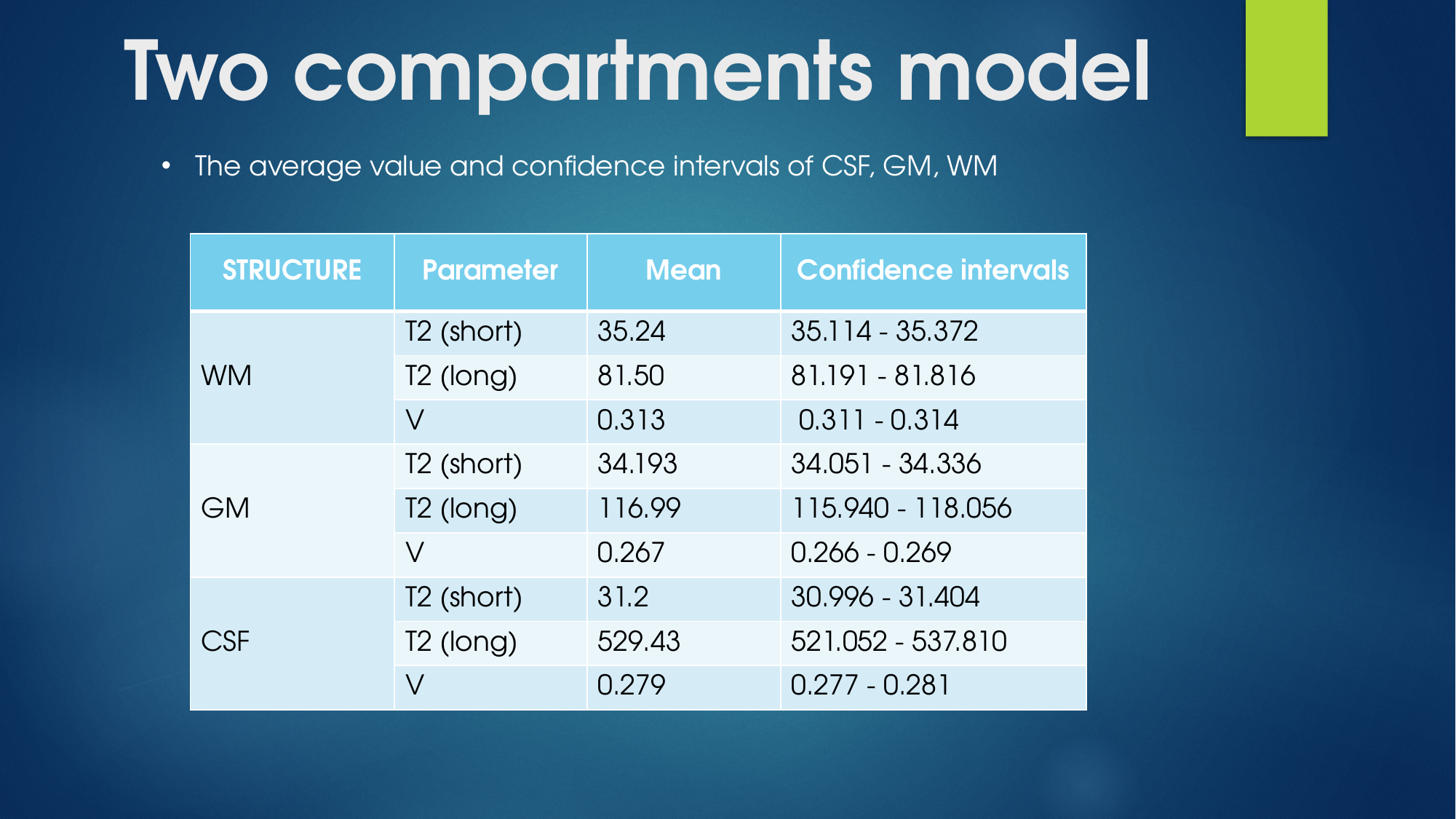

# Two compartments model
The average value and confidence intervals of CSF, GM, WM
| STRUCTURE | Parameter | Mean | Confidence intervals |
| --- | --- | --- | --- |
| WM | T2 (short) | 35.24 | 35.114 - 35.372 |
|  | T2 (long) | 81.50 | 81.191 - 81.816 |
|  | V | 0.313 | 0.311 - 0.314 |
| GM | T2 (short) | 34.193 | 34.051 - 34.336 |
|  | T2 (long) | 116.99 | 115.940 - 118.056 |
|  | V | 0.267 | 0.266 - 0.269 |
| CSF | T2 (short) | 31.2 | 30.996 - 31.404 |
|  | T2 (long) | 529.43 | 521.052 - 537.810 |
|  | V | 0.279 | 0.277 - 0.281 |